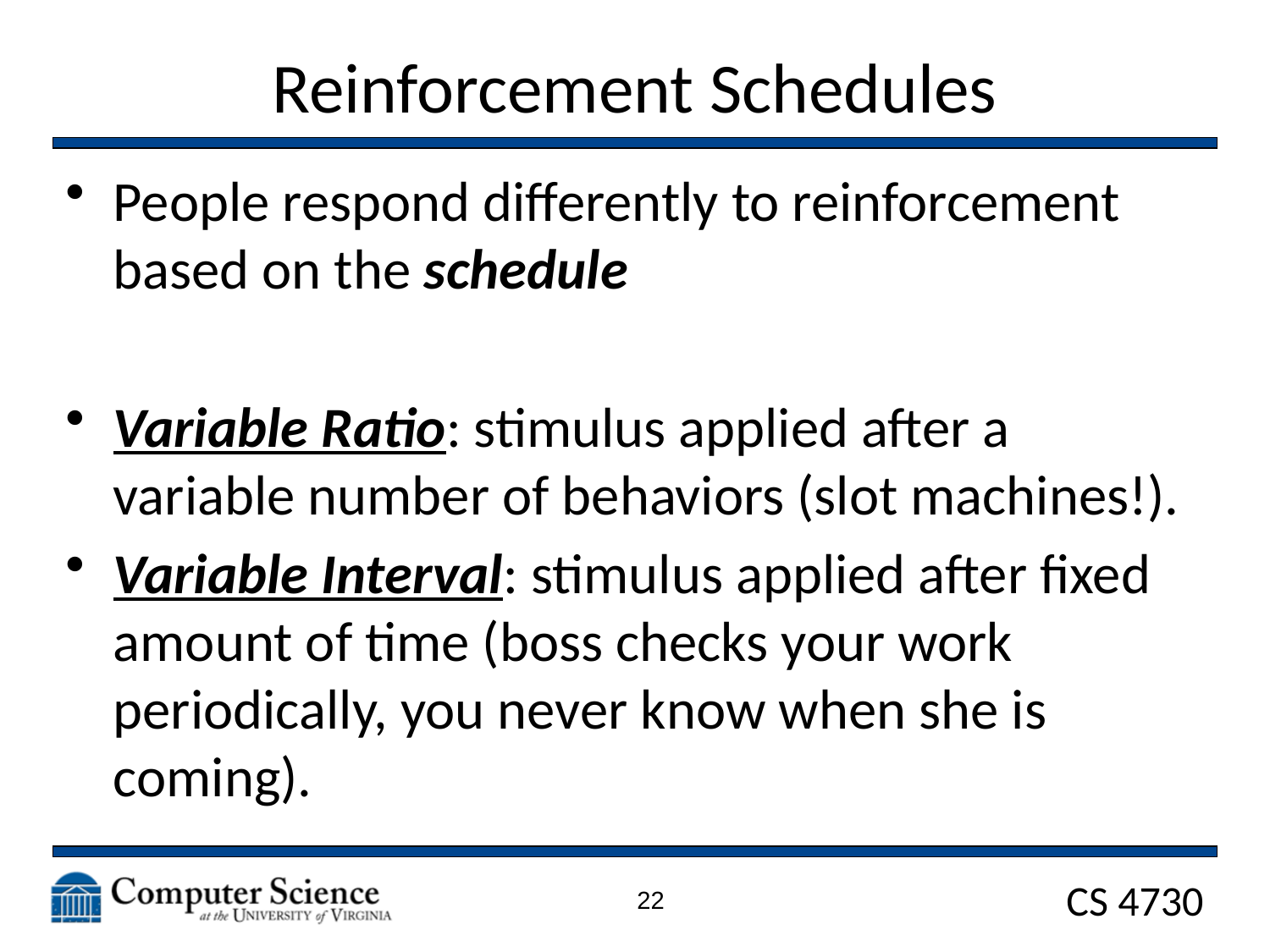

# Reinforcement Schedules
People respond differently to reinforcement based on the schedule

Variable Ratio: stimulus applied after a variable number of behaviors (slot machines!).
Variable Interval: stimulus applied after fixed amount of time (boss checks your work periodically, you never know when she is coming).
22